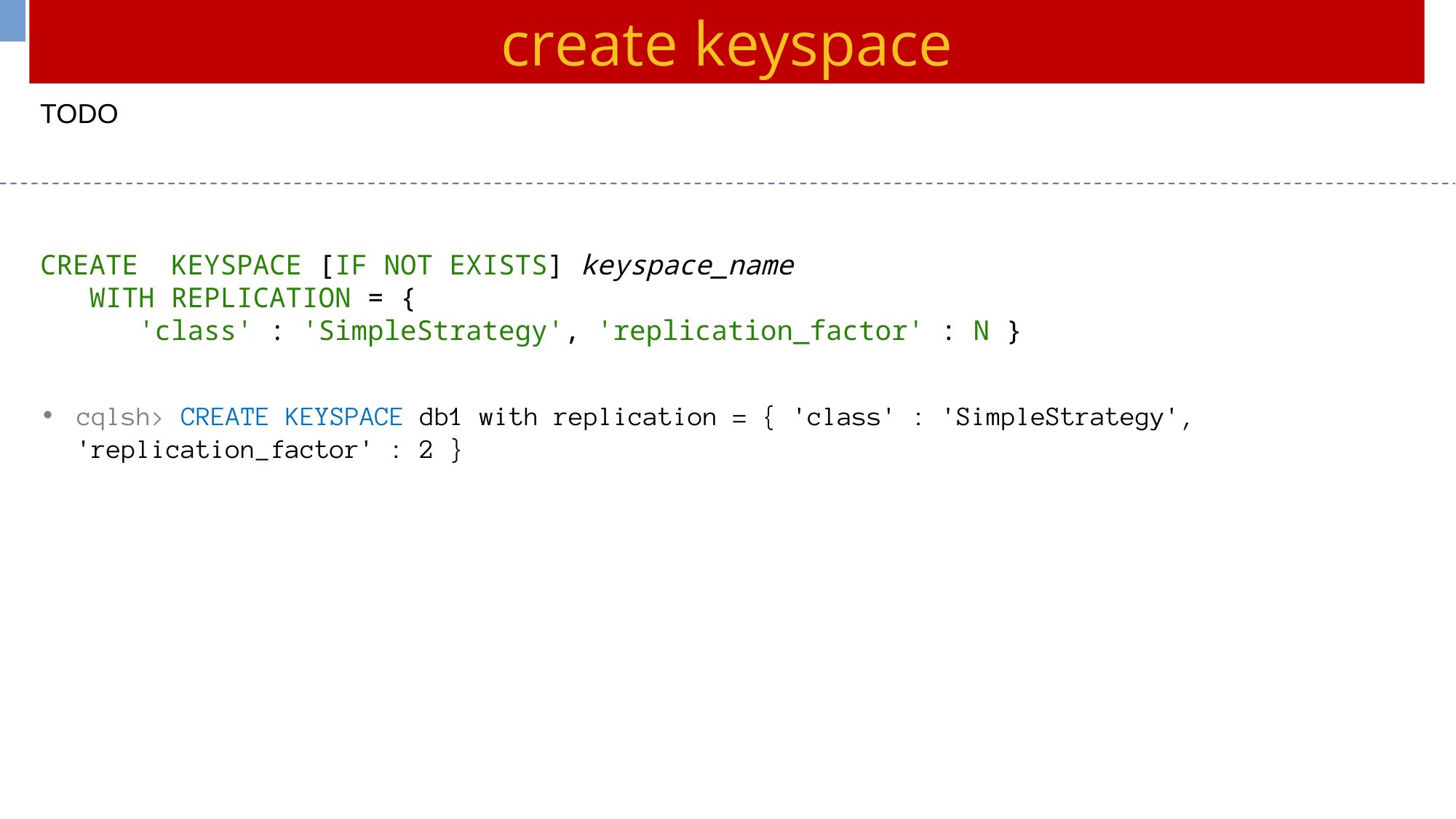

create keyspace
TODO

CREATE  KEYSPACE [IF NOT EXISTS] keyspace_name
   WITH REPLICATION = {
      'class' : 'SimpleStrategy', 'replication_factor' : N }

cqlsh> CREATE KEYSPACE db1 with replication = { 'class' : 'SimpleStrategy',          'replication_factor' : 2 }